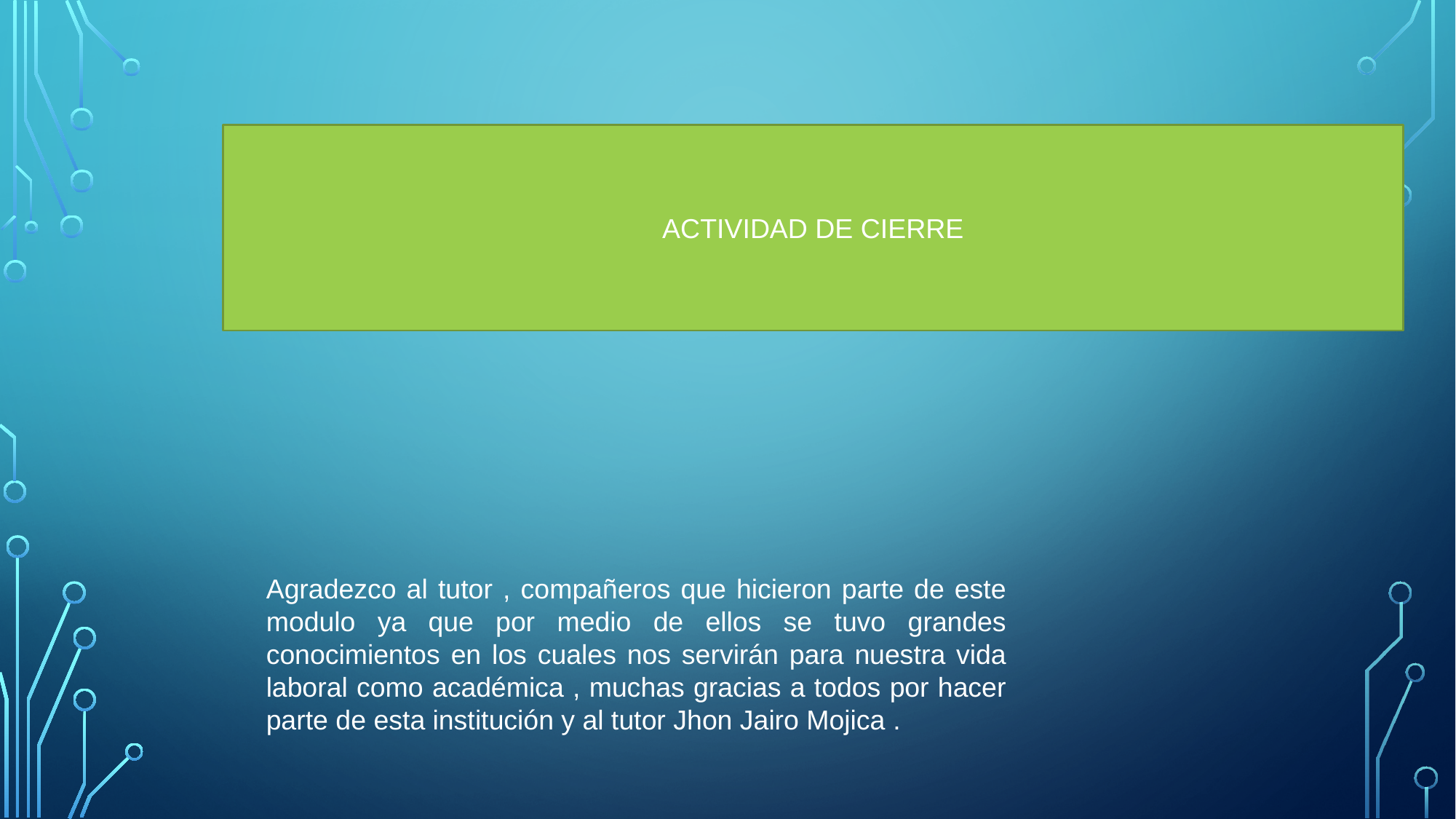

ACTIVIDAD DE CIERRE
Agradezco al tutor , compañeros que hicieron parte de este modulo ya que por medio de ellos se tuvo grandes conocimientos en los cuales nos servirán para nuestra vida laboral como académica , muchas gracias a todos por hacer parte de esta institución y al tutor Jhon Jairo Mojica .